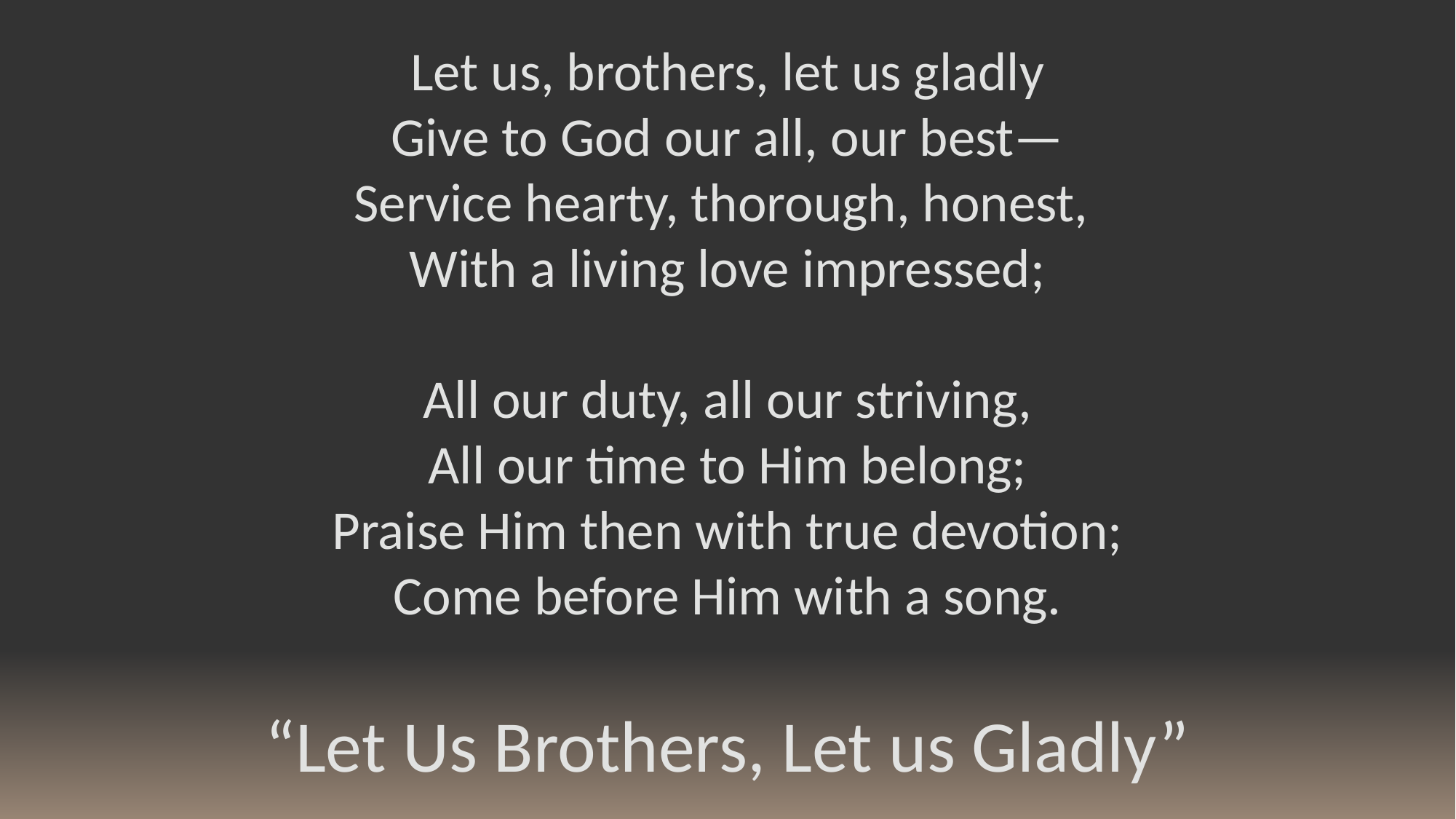

Let us, brothers, let us gladly
Give to God our all, our best—
Service hearty, thorough, honest,
With a living love impressed;

All our duty, all our striving,
All our time to Him belong;
Praise Him then with true devotion;
Come before Him with a song.

“Let Us Brothers, Let us Gladly”